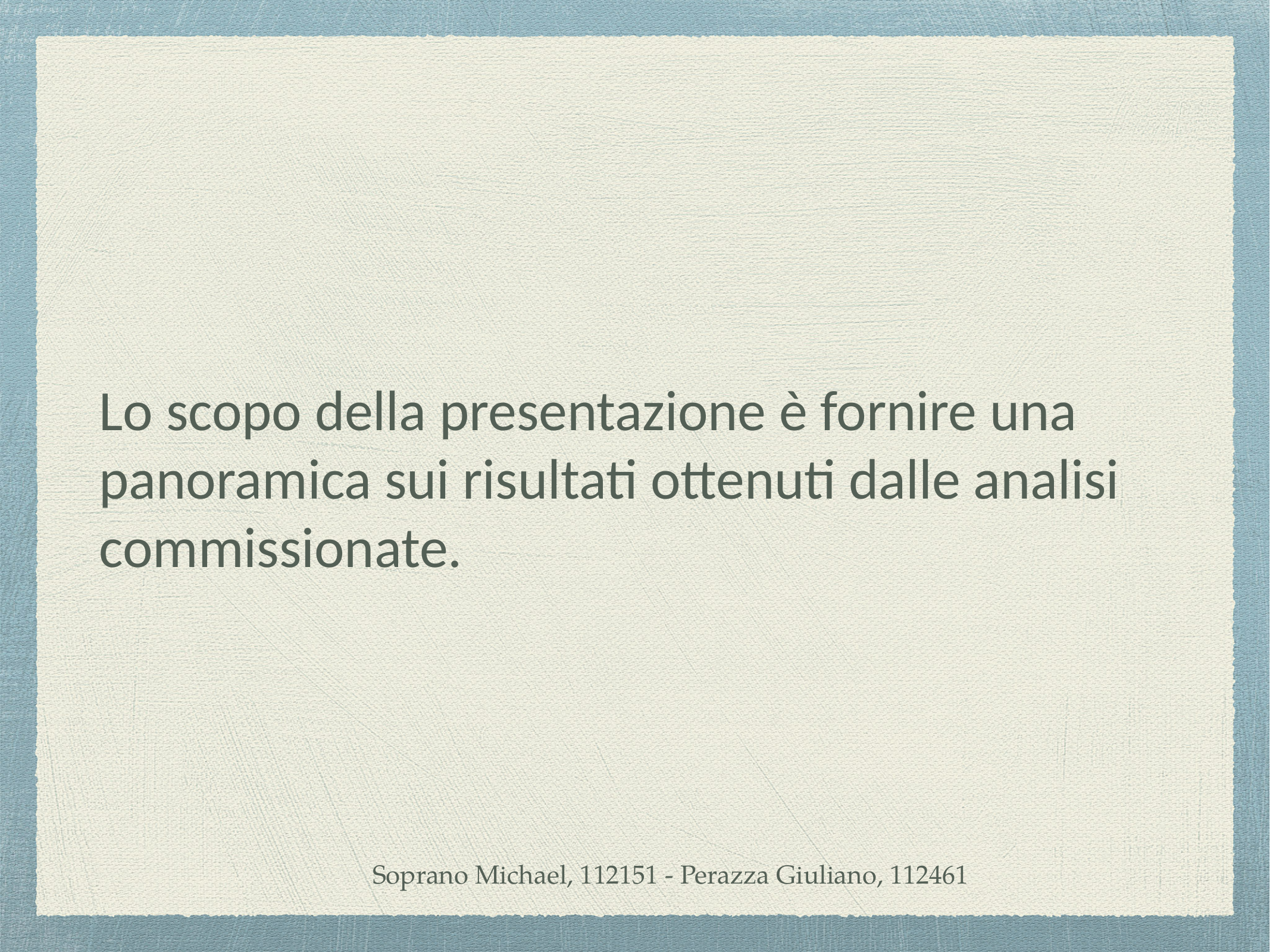

# Lo scopo della presentazione è fornire una panoramica sui risultati ottenuti dalle analisi commissionate.
Soprano Michael, 112151 - Perazza Giuliano, 112461